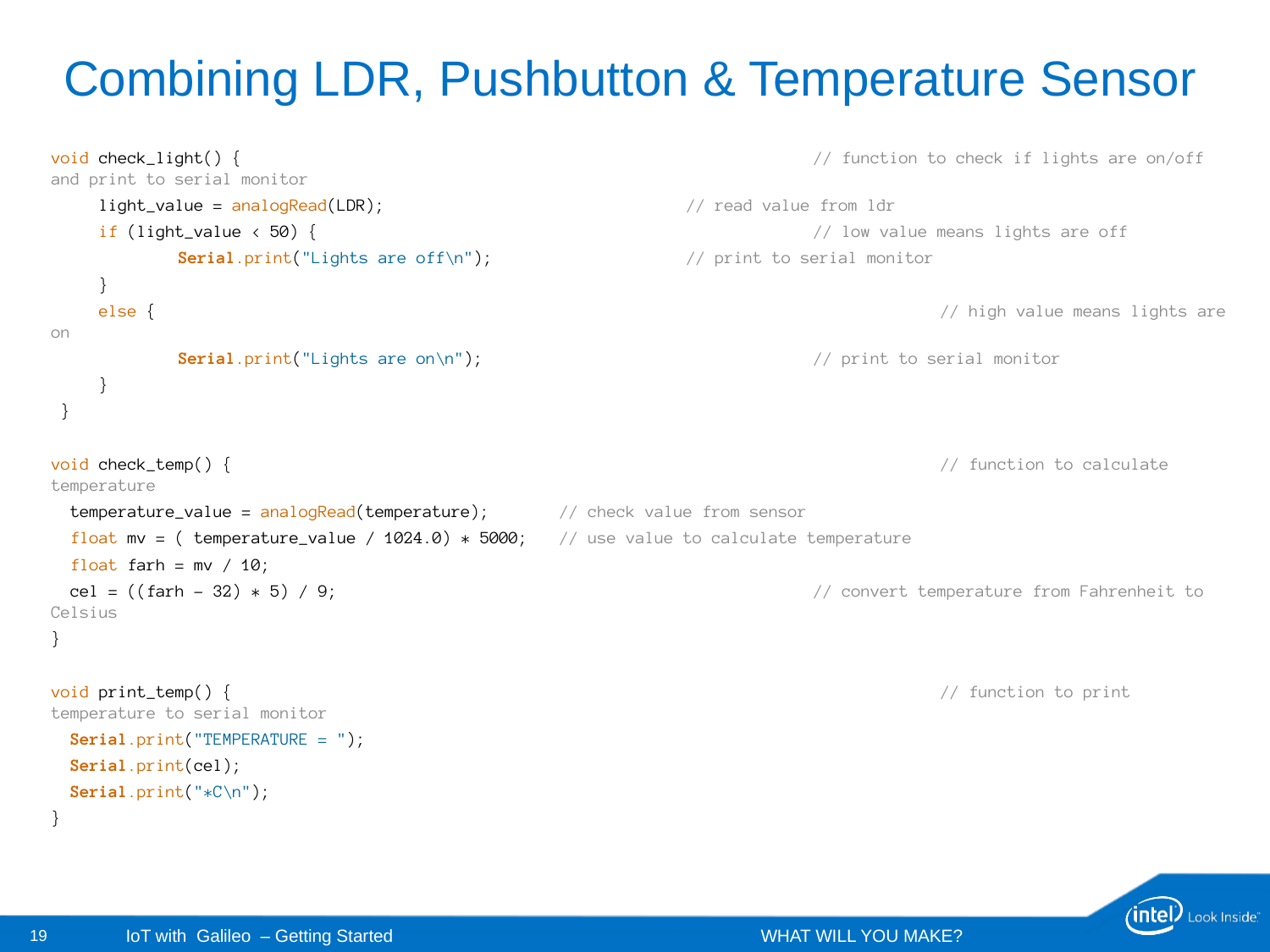

# Combining LDR, Pushbutton & Temperature Sensor
void check_light() {					// function to check if lights are on/off and print to serial monitor
     light_value = analogRead(LDR);  			// read value from ldr
     if (light_value < 50) {				// low value means lights are off
	Serial.print("Lights are off\n");		// print to serial monitor
     }
     else {							// high value means lights are on
	Serial.print("Lights are on\n");			// print to serial monitor
     }
 }

void check_temp() {						// function to calculate temperature
  temperature_value = analogRead(temperature);	// check value from sensor
  float mv = ( temperature_value / 1024.0) * 5000;	// use value to calculate temperature
  float farh = mv / 10;
  cel = ((farh - 32) * 5) / 9;				// convert temperature from Fahrenheit to Celsius
}

void print_temp() {						// function to print temperature to serial monitor
  Serial.print("TEMPERATURE = ");
  Serial.print(cel);
  Serial.print("*C\n");
}